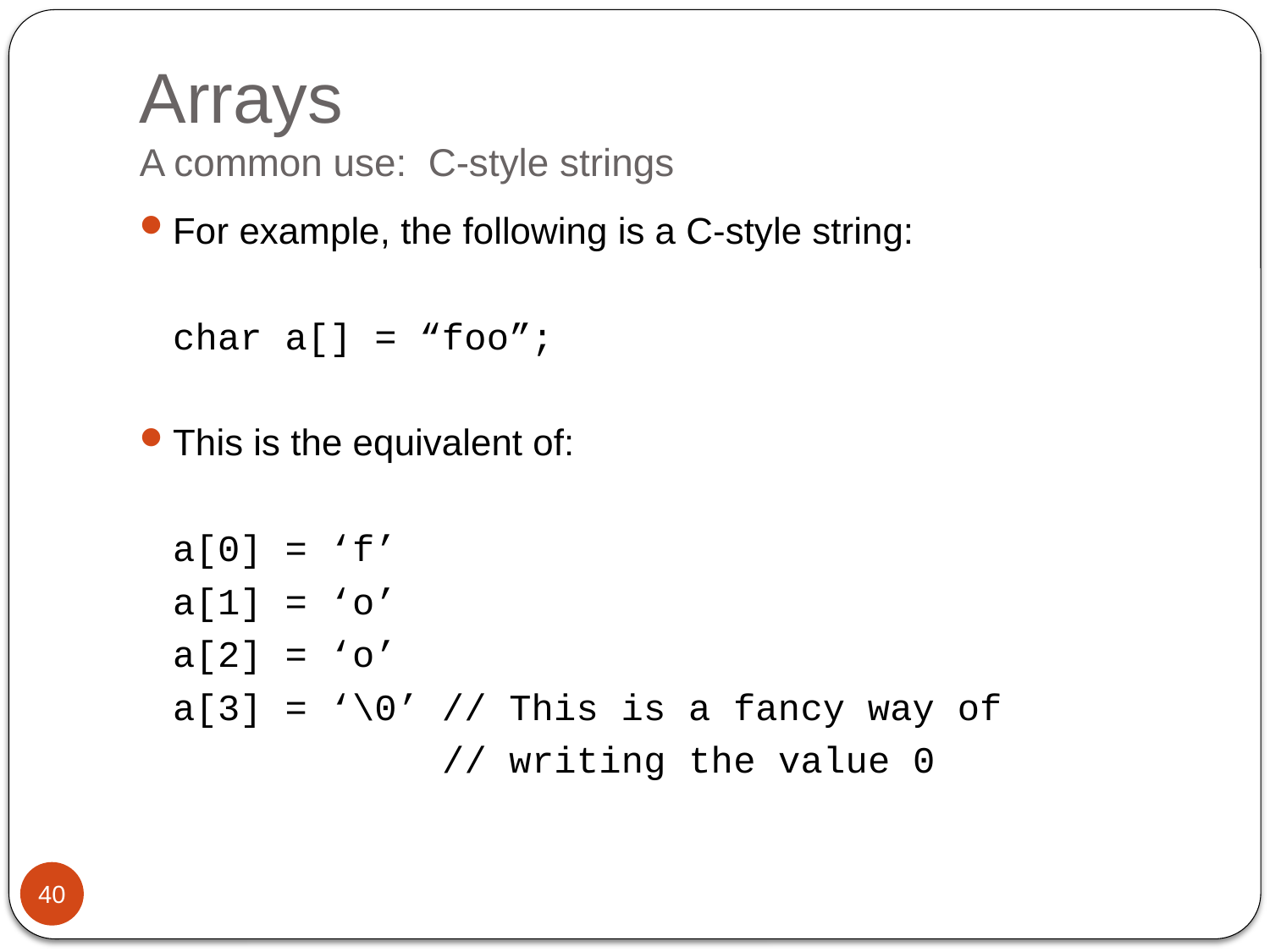

# Arrays A common use:  C-style strings
For example, the following is a C-style string:

	char a[] = “foo”;

This is the equivalent of:

	a[0] = ‘f’
	a[1] = ‘o’
	a[2] = ‘o’
	a[3] = ‘\0’ // This is a fancy way of
	            // writing the value 0

40